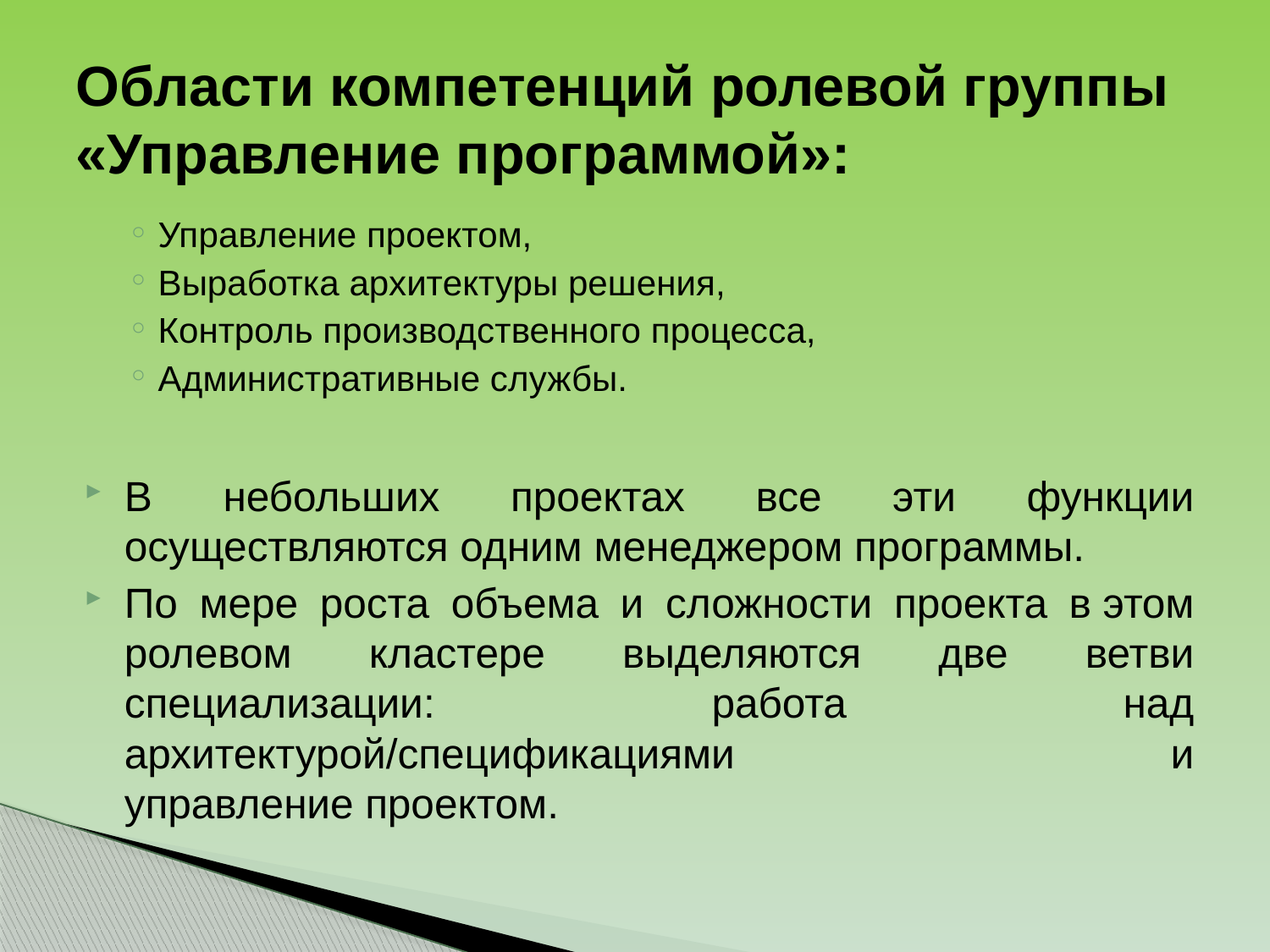

# Области компетенций ролевой группы «Управление программой»:
Управление проектом,
Выработка архитектуры решения,
Контроль производственного процесса,
Административные службы.

В небольших проектах все эти функции осуществляются одним менеджером программы.
По мере роста объема и сложности проекта в этом ролевом кластере выделяются две ветви специализации: работа над архитектурой/спецификациями и управление проектом.